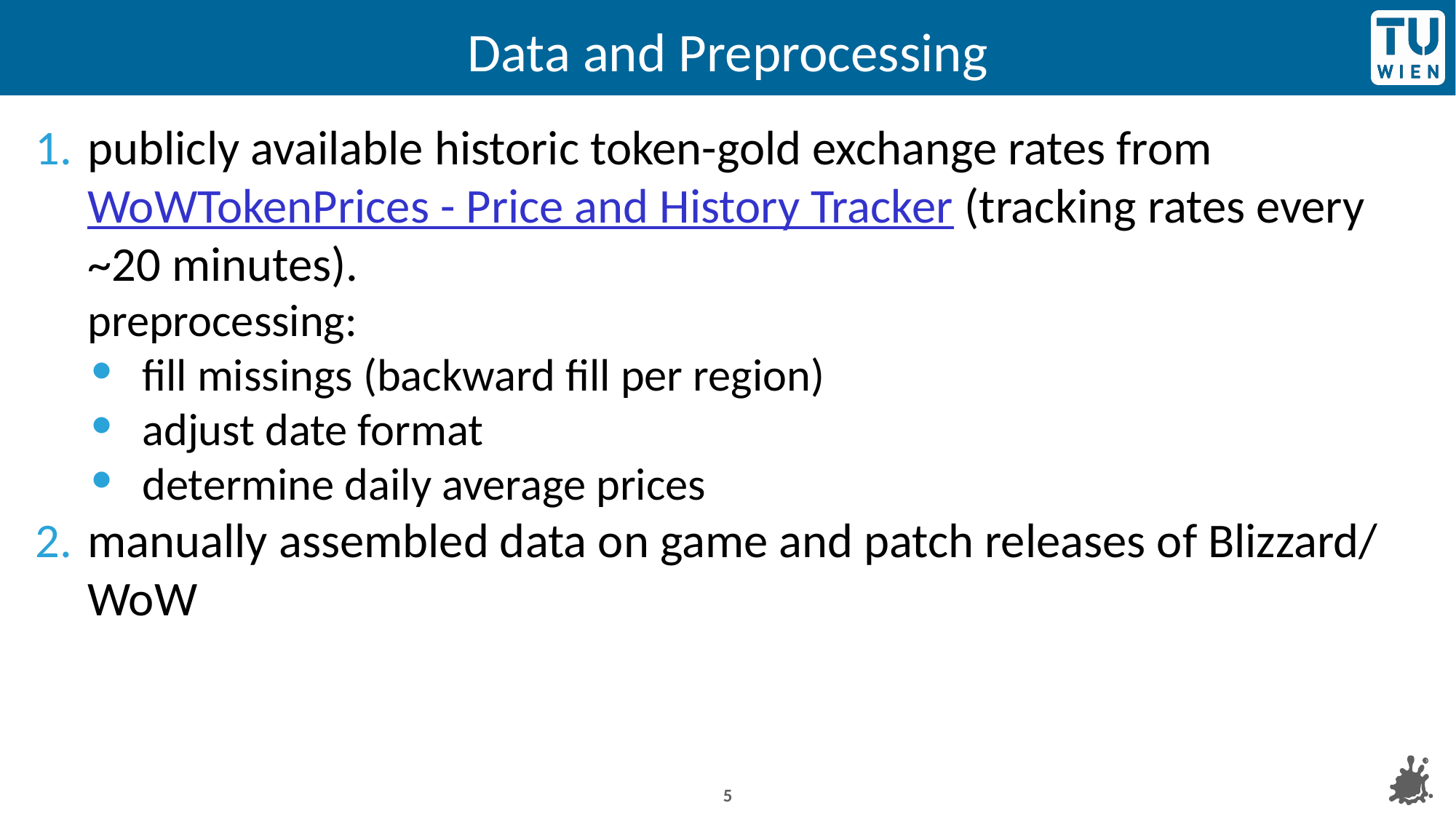

# Data and Preprocessing
publicly available historic token-gold exchange rates from WoWTokenPrices - Price and History Tracker (tracking rates every ~20 minutes).
preprocessing:
fill missings (backward fill per region)
adjust date format
determine daily average prices
manually assembled data on game and patch releases of Blizzard/ WoW
5